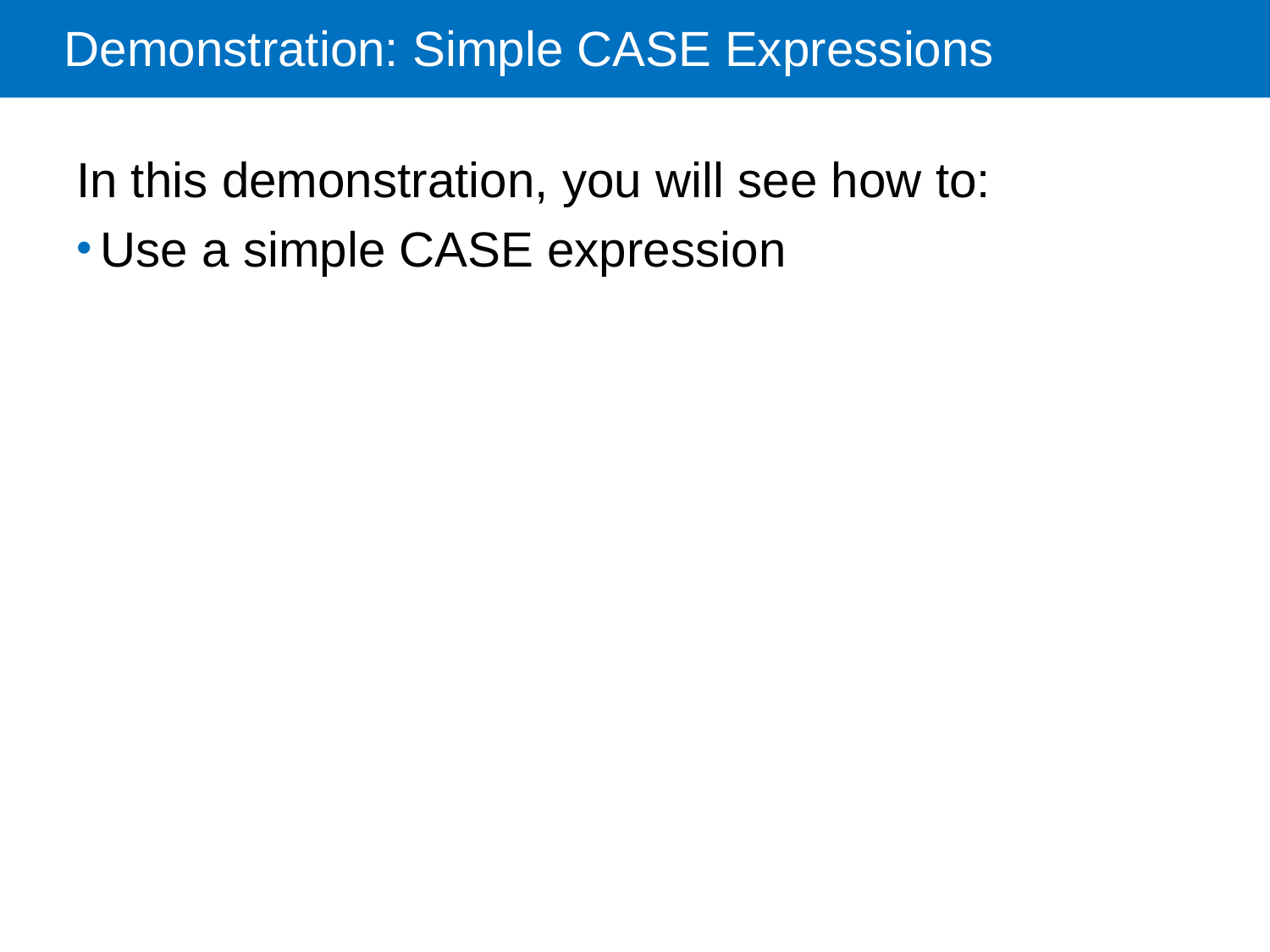

# Demonstration: Simple CASE Expressions
In this demonstration, you will see how to:
Use a simple CASE expression